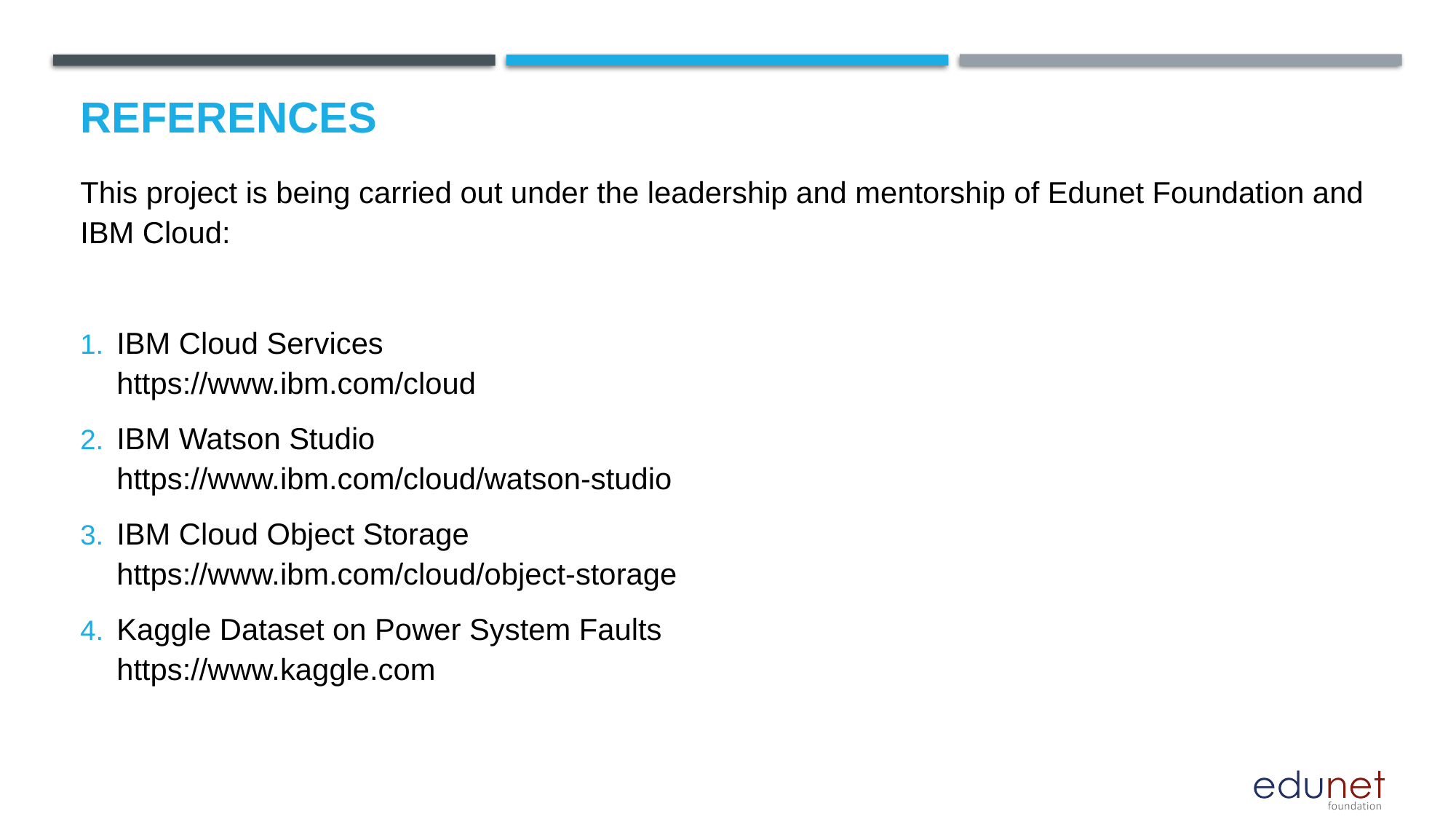

# References
This project is being carried out under the leadership and mentorship of Edunet Foundation and IBM Cloud:

IBM Cloud Services
https://www.ibm.com/cloud
IBM Watson Studio
https://www.ibm.com/cloud/watson-studio
IBM Cloud Object Storage
https://www.ibm.com/cloud/object-storage
Kaggle Dataset on Power System Faults
https://www.kaggle.com